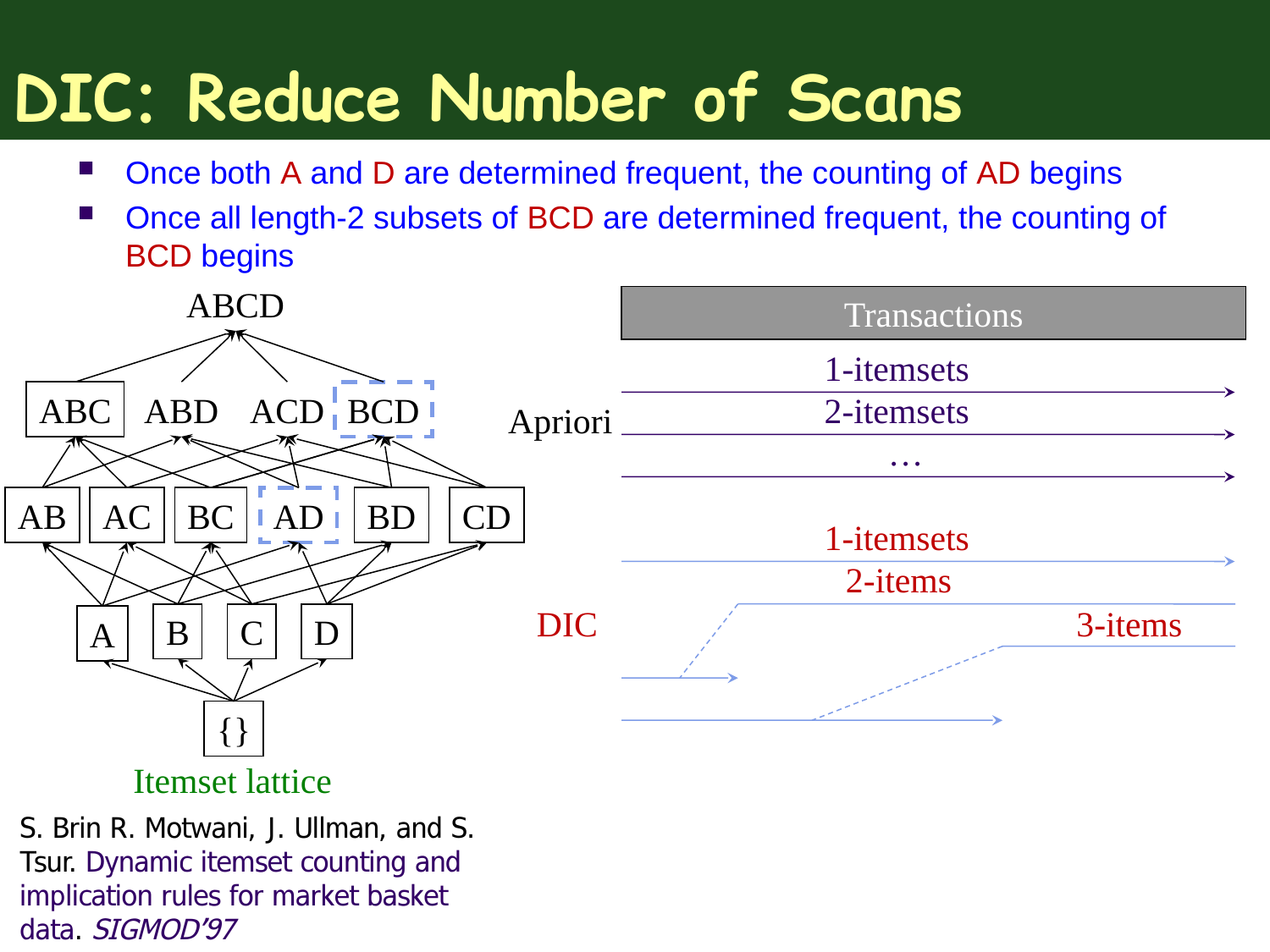

# DIC: Reduce Number of Scans
Once both A and D are determined frequent, the counting of AD begins
Once all length-2 subsets of BCD are determined frequent, the counting of BCD begins
ABCD
Transactions
1-itemsets
2-itemsets
ABC
ABD
ACD
BCD

Apriori
…

AB
AC
BC
AD
BD
CD
1-itemsets
2-items

DIC
3-items

B
C
D
A

{}

Itemset lattice
S. Brin R. Motwani, J. Ullman, and S. Tsur. Dynamic itemset counting and implication rules for market basket data. SIGMOD’97